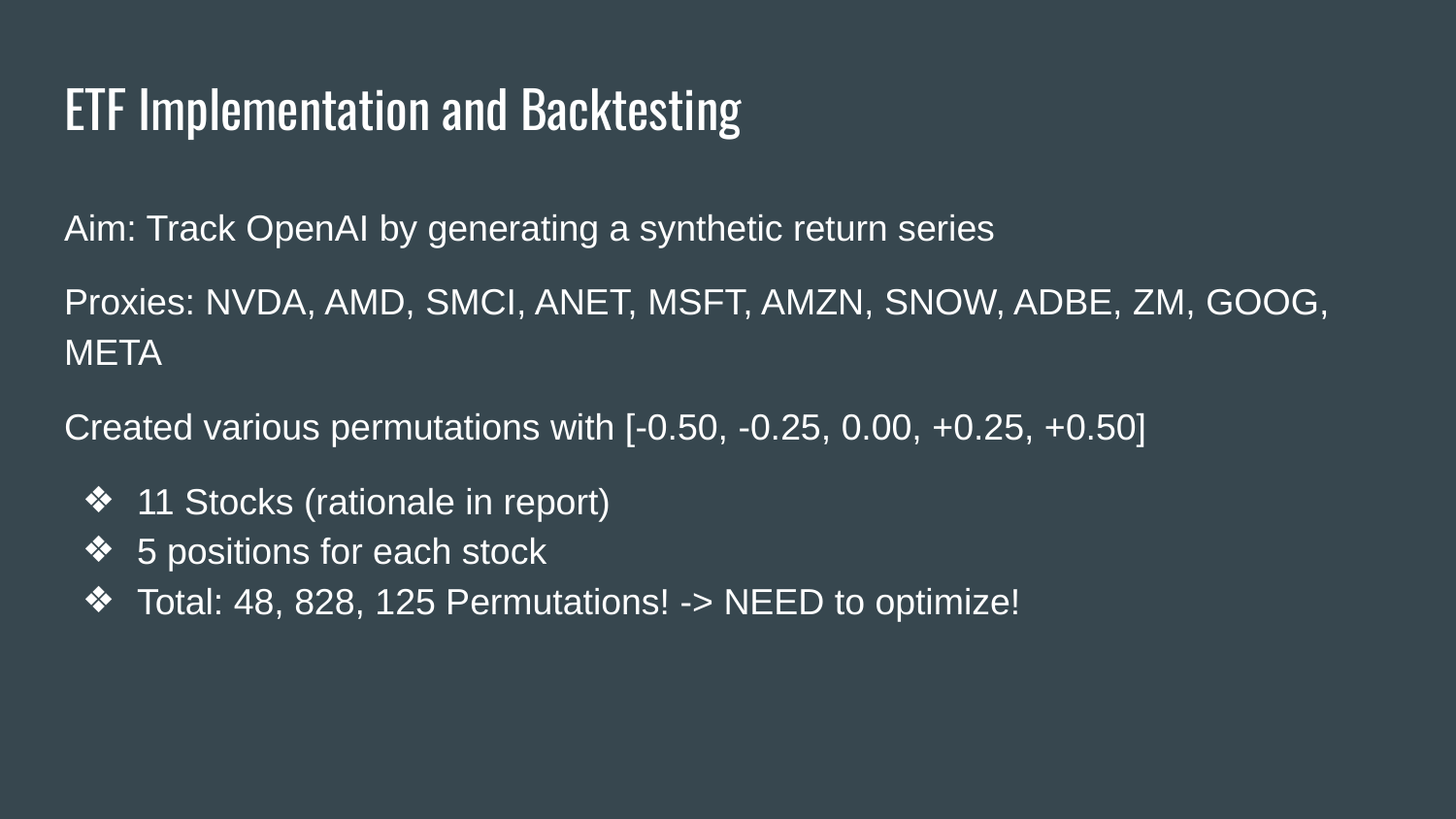

# ETF Implementation and Backtesting
Aim: Track OpenAI by generating a synthetic return series
Proxies: NVDA, AMD, SMCI, ANET, MSFT, AMZN, SNOW, ADBE, ZM, GOOG, META
Created various permutations with [-0.50, -0.25, 0.00, +0.25, +0.50]
11 Stocks (rationale in report)
5 positions for each stock
Total: 48, 828, 125 Permutations! -> NEED to optimize!